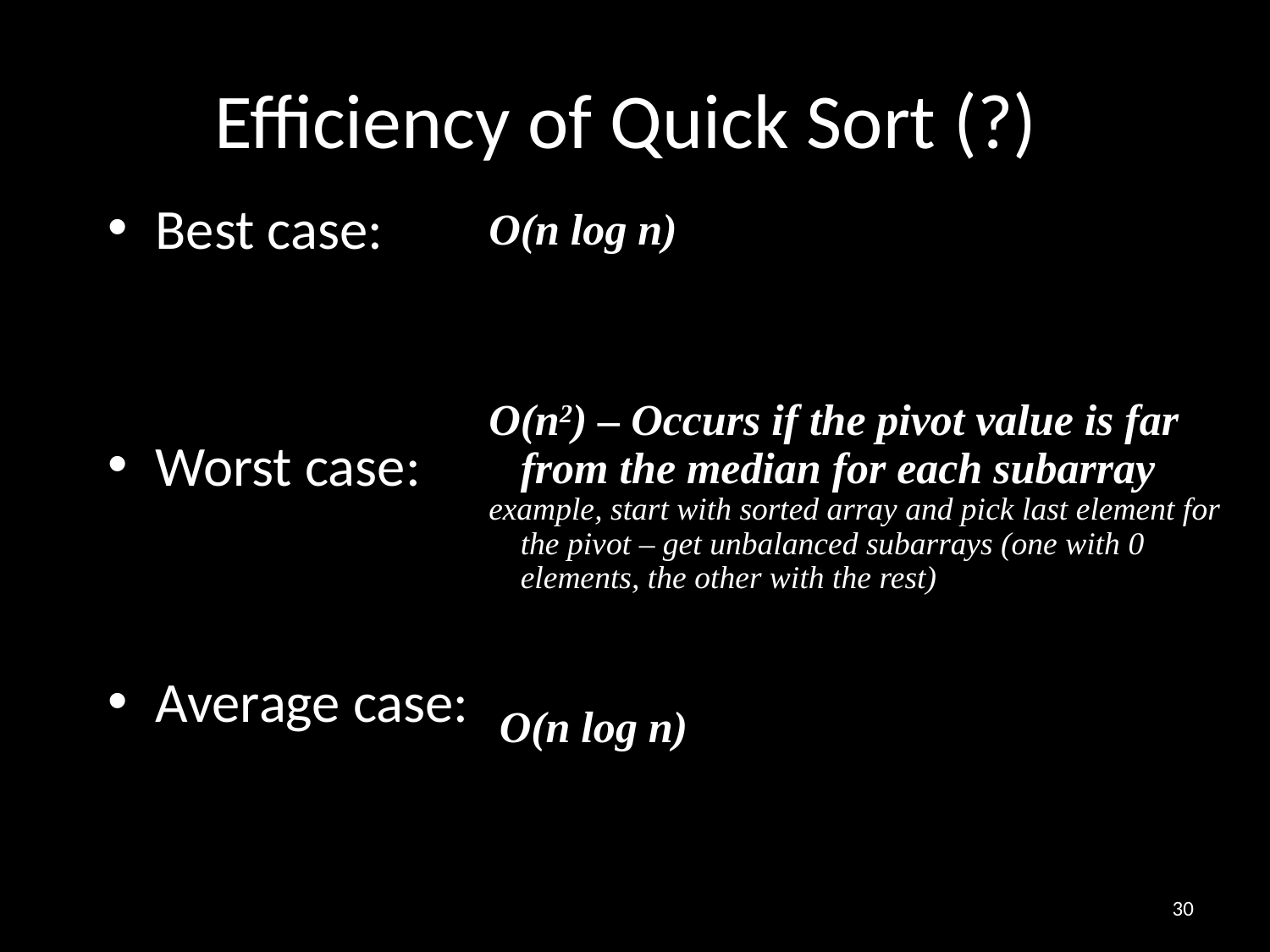

# Efficiency of Quick Sort (?)
Best case:

Worst case:

Average case:
O(n log n)

O(n2) – Occurs if the pivot value is far from the median for each subarray
example, start with sorted array and pick last element for the pivot – get unbalanced subarrays (one with 0 elements, the other with the rest)

O(n log n)
30